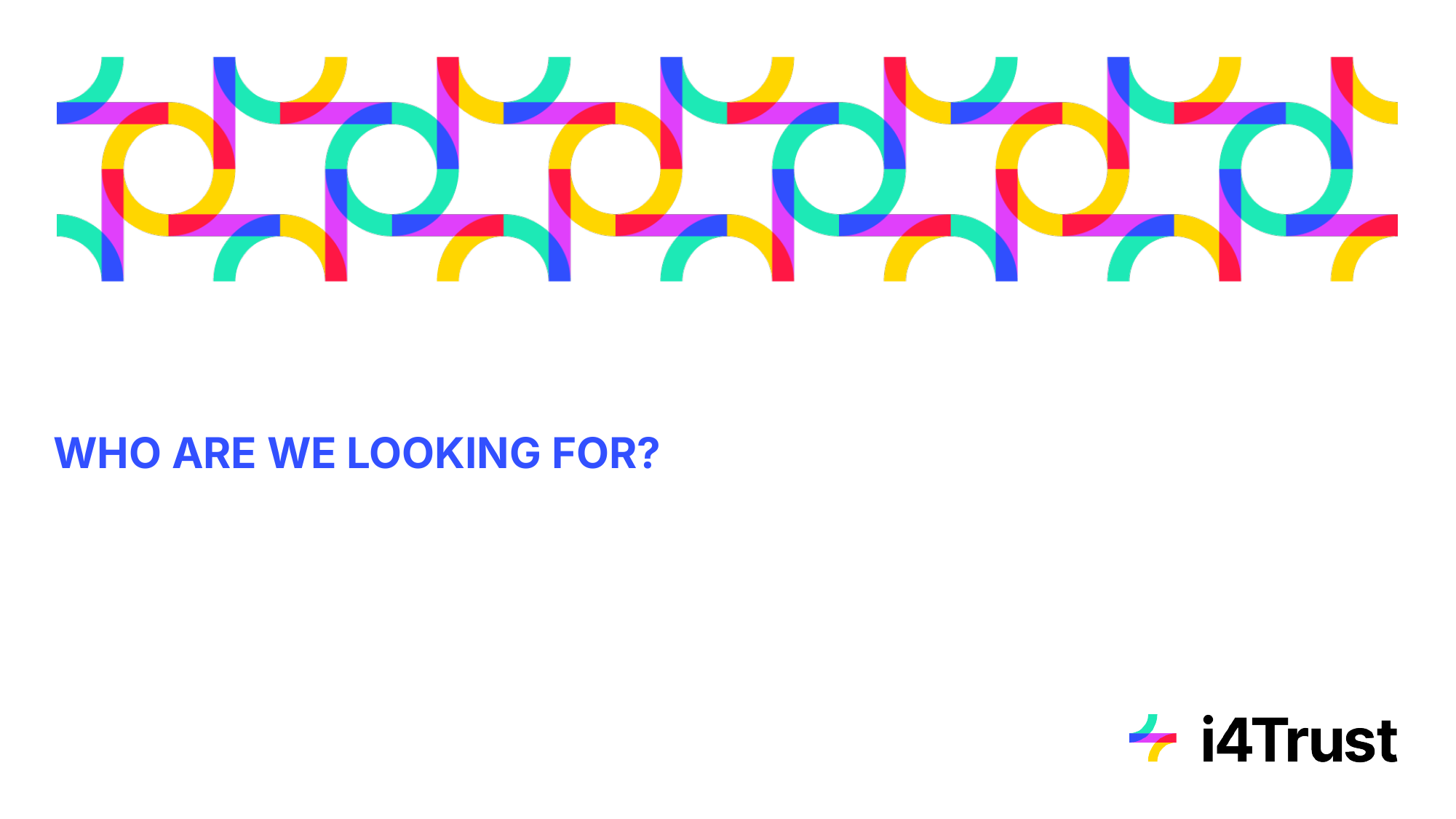

# WHO ARE WE LOOKING FOR?
17